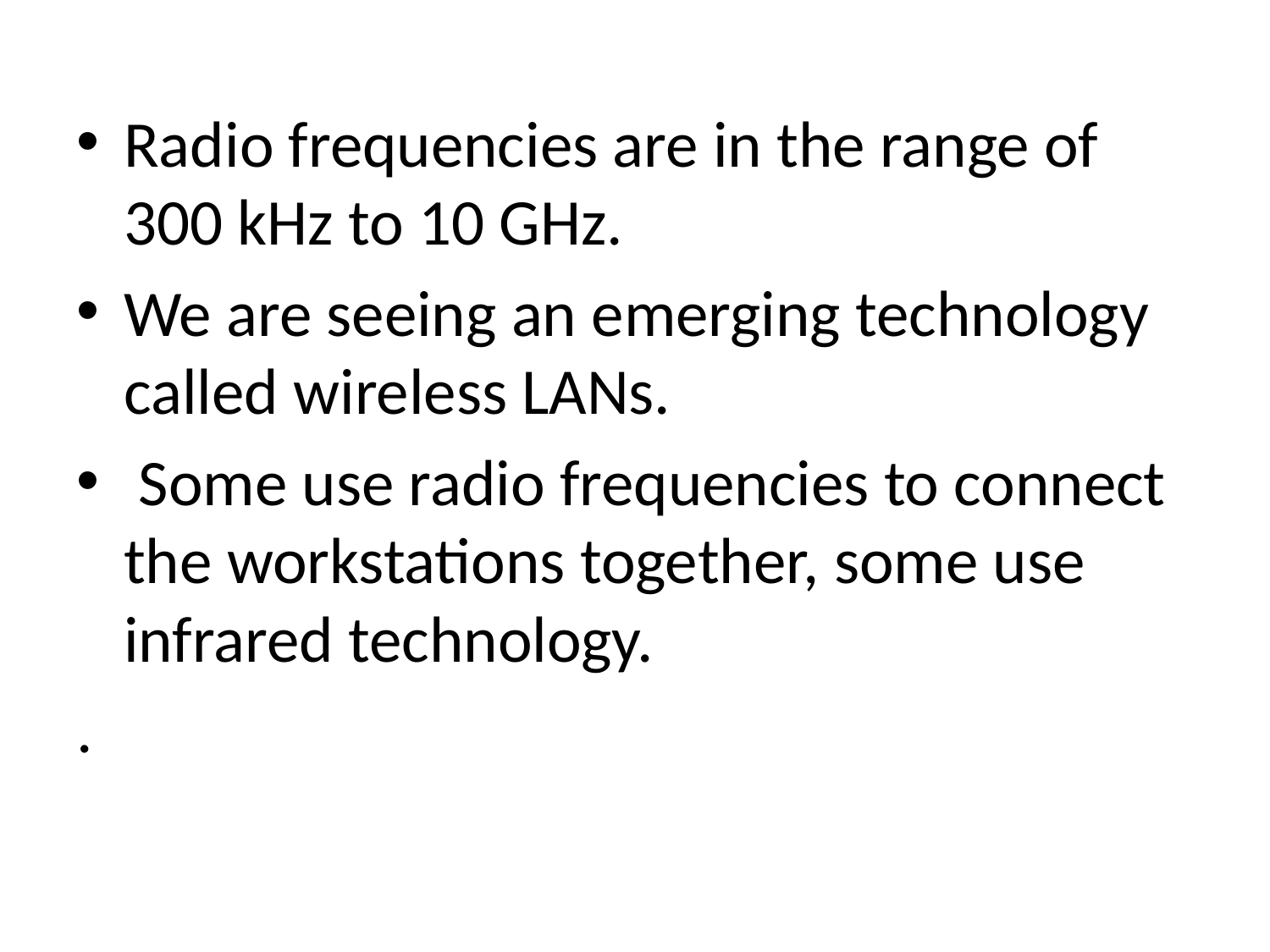

Radio frequencies are in the range of 300 kHz to 10 GHz.
We are seeing an emerging technology called wireless LANs.
 Some use radio frequencies to connect the workstations together, some use infrared technology.
.